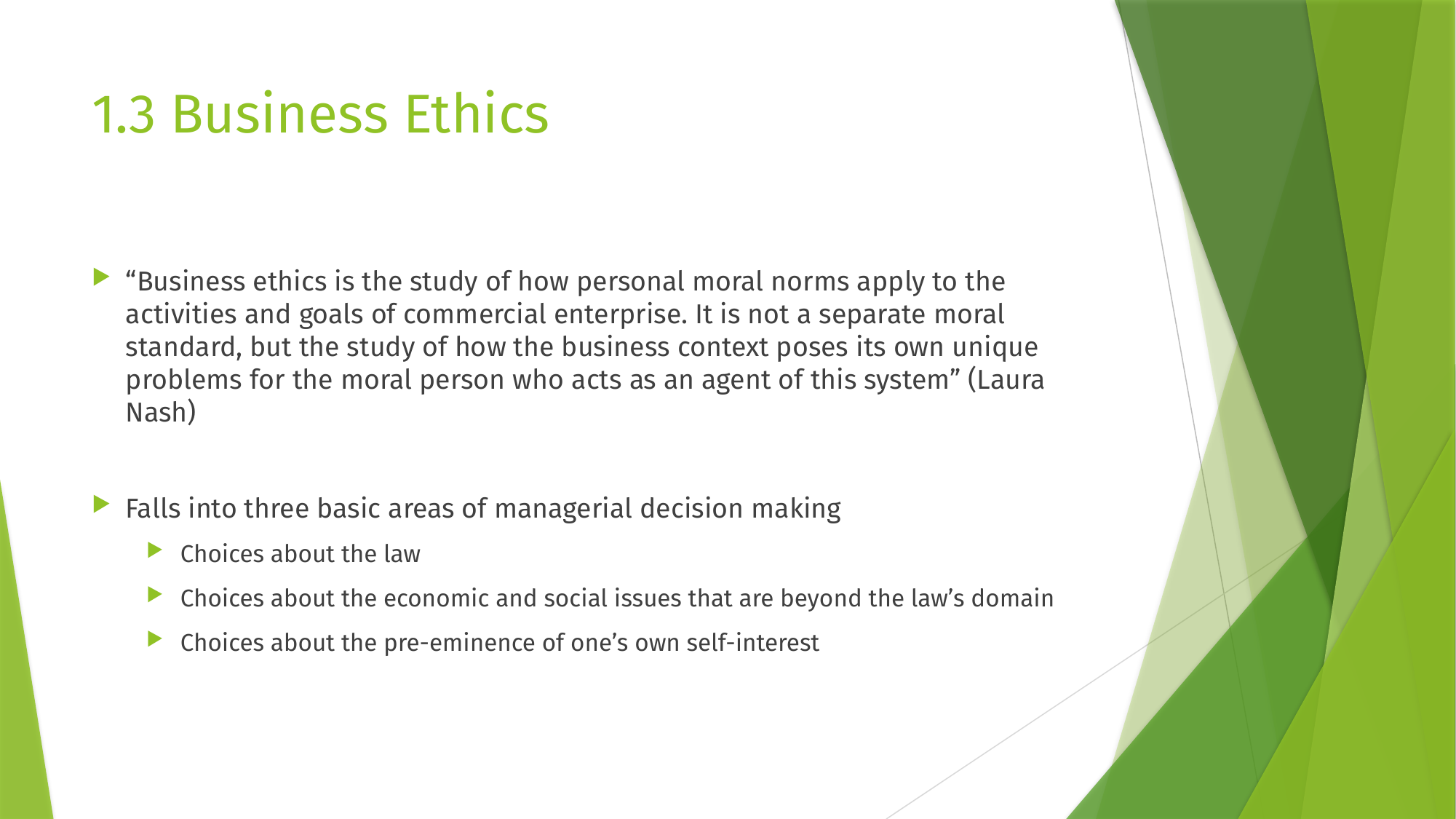

# 1.3 Business Ethics
“Business ethics is the study of how personal moral norms apply to the activities and goals of commercial enterprise. It is not a separate moral standard, but the study of how the business context poses its own unique problems for the moral person who acts as an agent of this system” (Laura Nash)

Falls into three basic areas of managerial decision making
Choices about the law
Choices about the economic and social issues that are beyond the law’s domain
Choices about the pre-eminence of one’s own self-interest